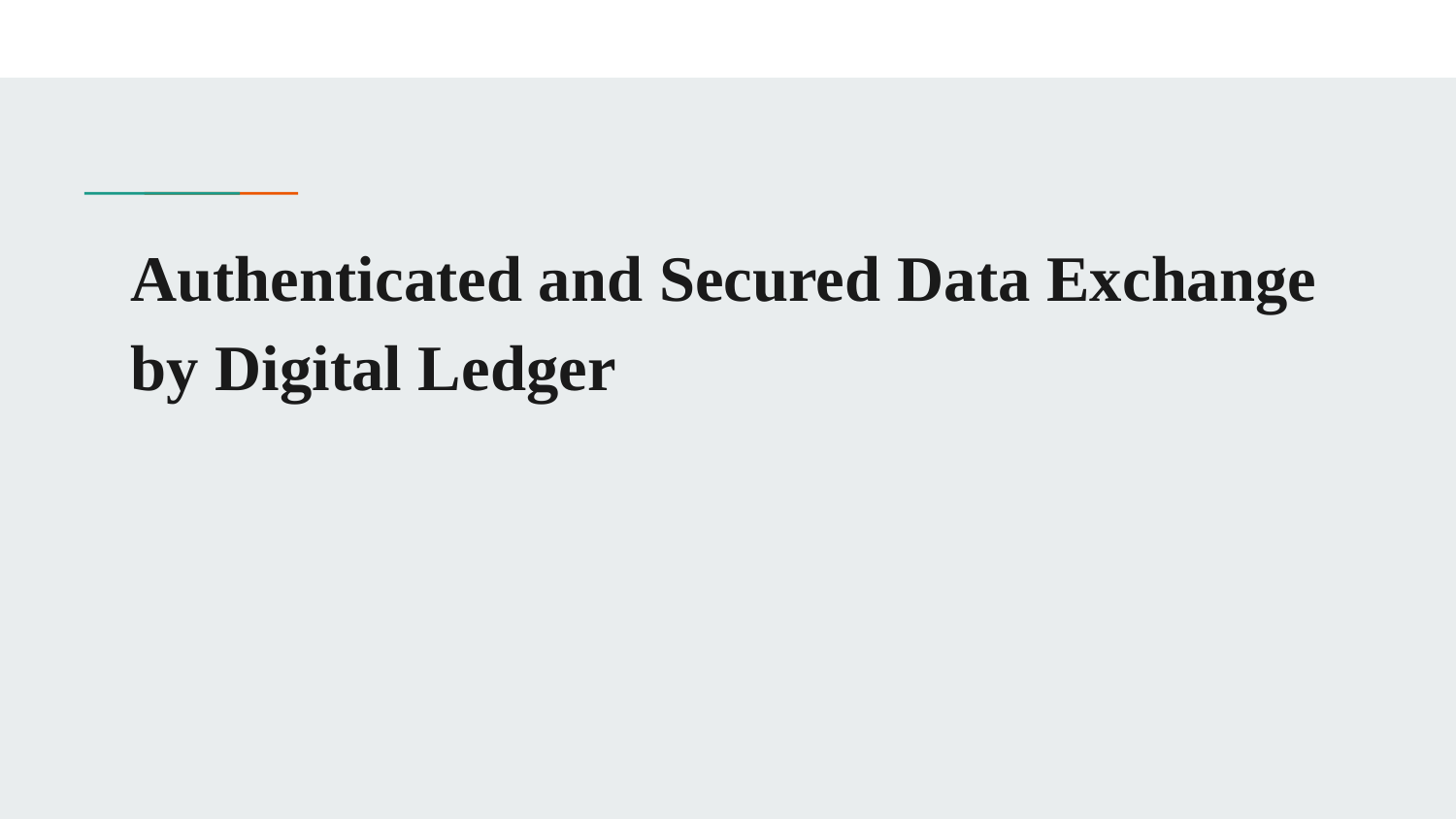

# Authenticated and Secured Data Exchange by Digital Ledger